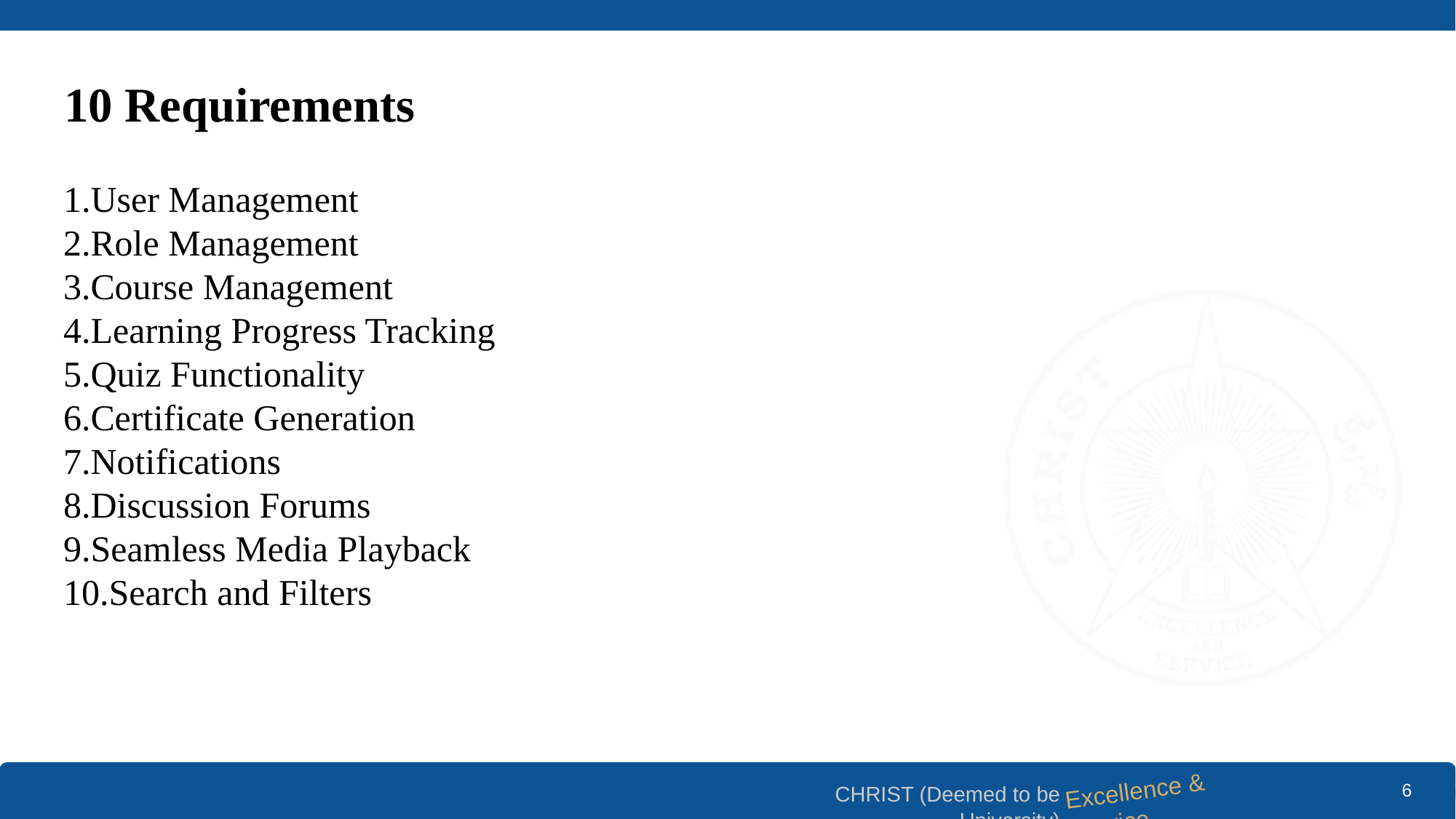

# 10 Requirements

1.User Management
2.Role Management
3.Course Management
4.Learning Progress Tracking
5.Quiz Functionality
6.Certificate Generation
7.Notifications
8.Discussion Forums
9.Seamless Media Playback
10.Search and Filters
6